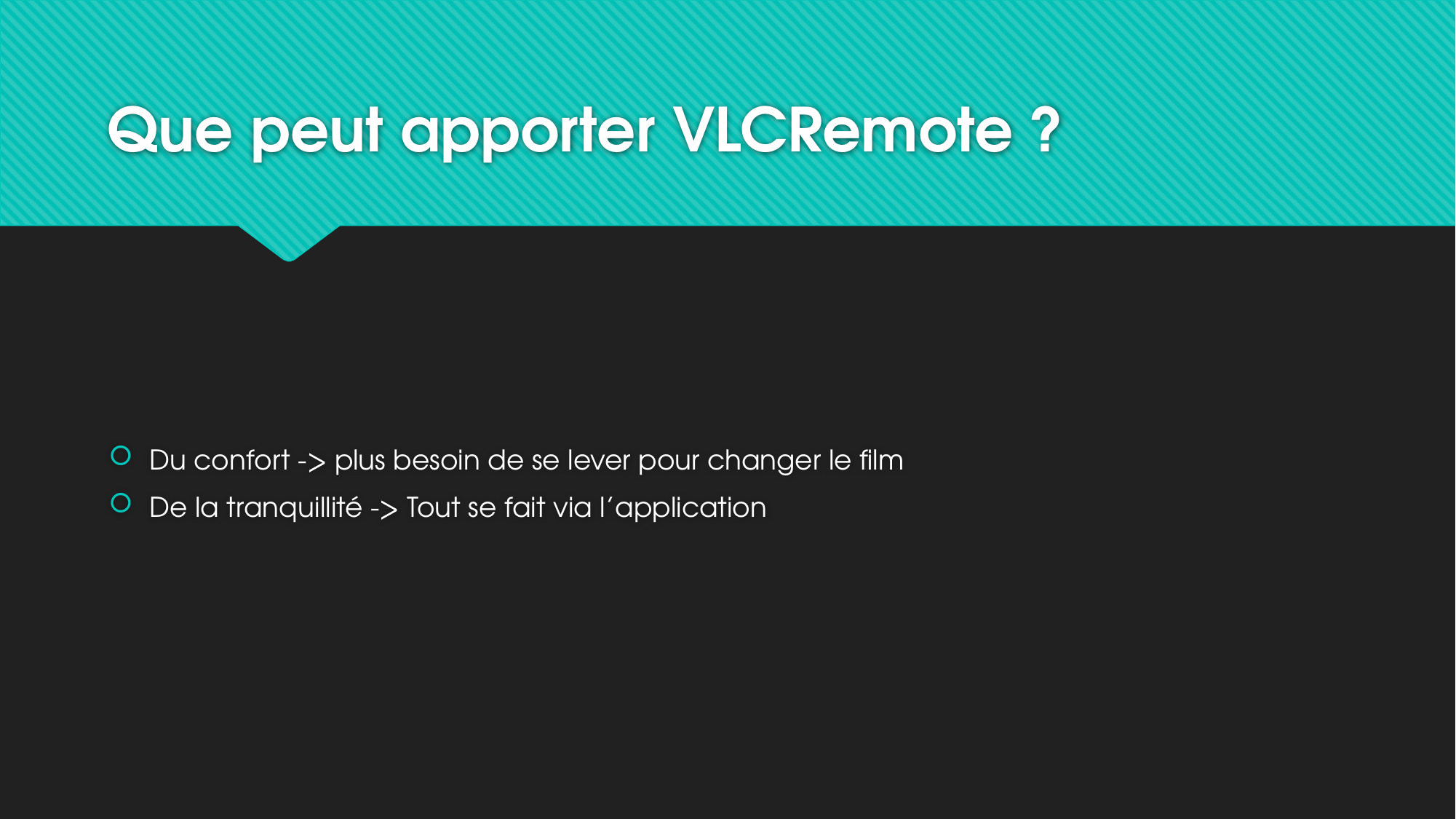

# Que peut apporter VLCRemote ?
Du confort -> plus besoin de se lever pour changer le film
De la tranquillité -> Tout se fait via l’application